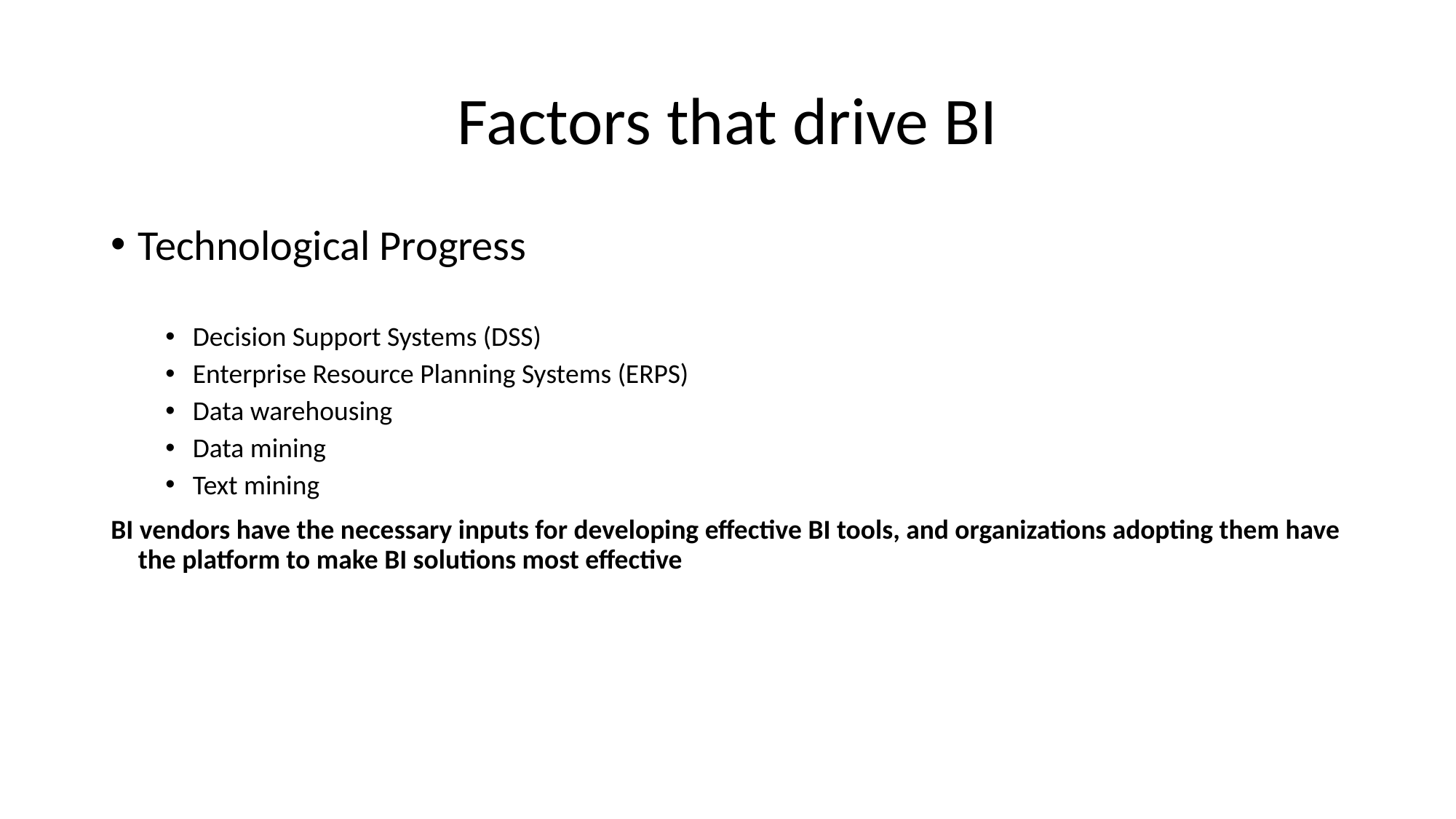

# Factors that drive BI
Technological Progress

Decision Support Systems (DSS)
Enterprise Resource Planning Systems (ERPS)
Data warehousing
Data mining
Text mining
BI vendors have the necessary inputs for developing effective BI tools, and organizations adopting them have the platform to make BI solutions most effective